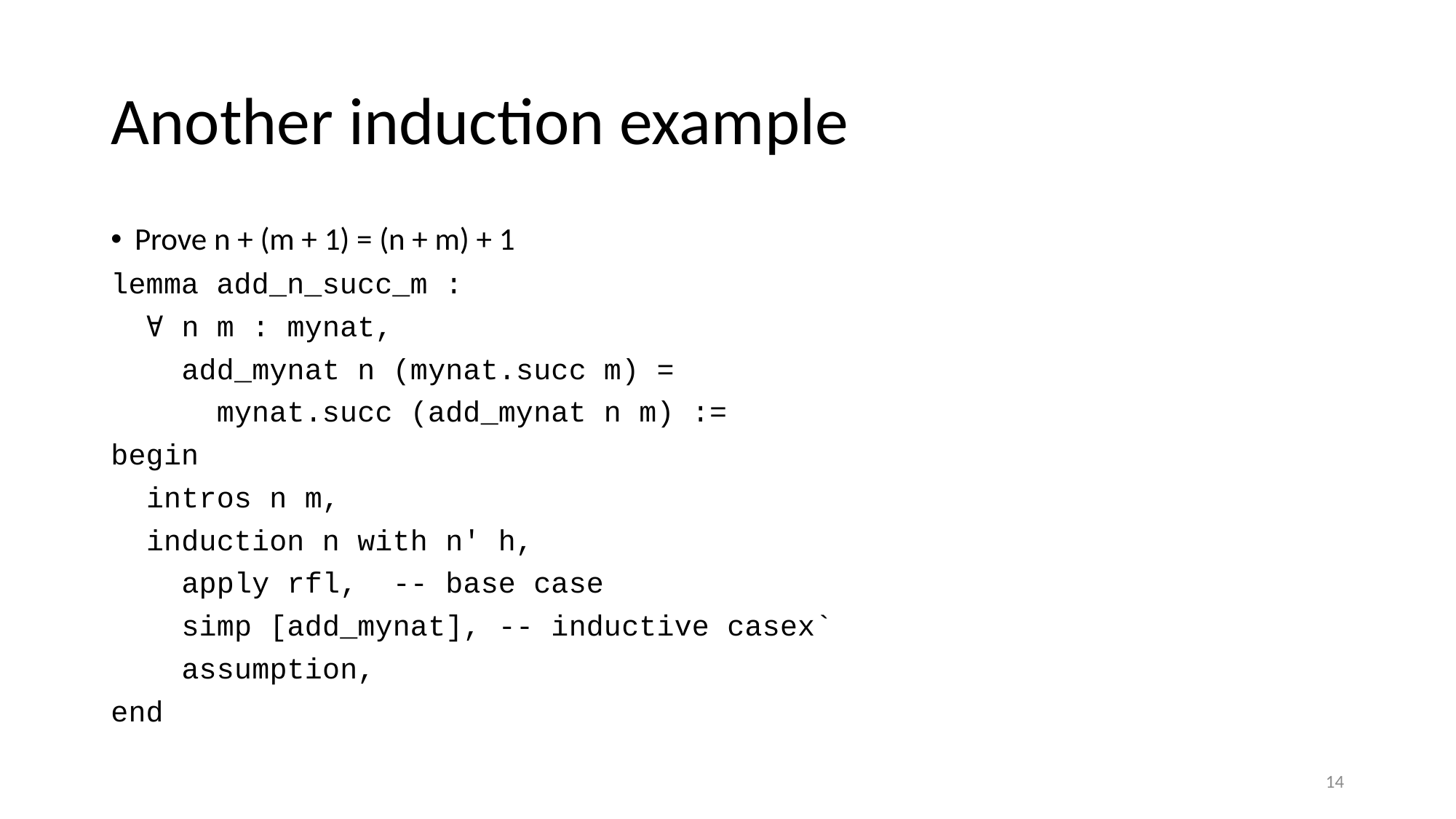

# Another induction example
Prove n + (m + 1) = (n + m) + 1
lemma add_n_succ_m :
  ∀ n m : mynat,
    add_mynat n (mynat.succ m) =
      mynat.succ (add_mynat n m) :=
begin
  intros n m,
  induction n with n' h,
    apply rfl,  -- base case
    simp [add_mynat], -- inductive casex`
    assumption,
end
14